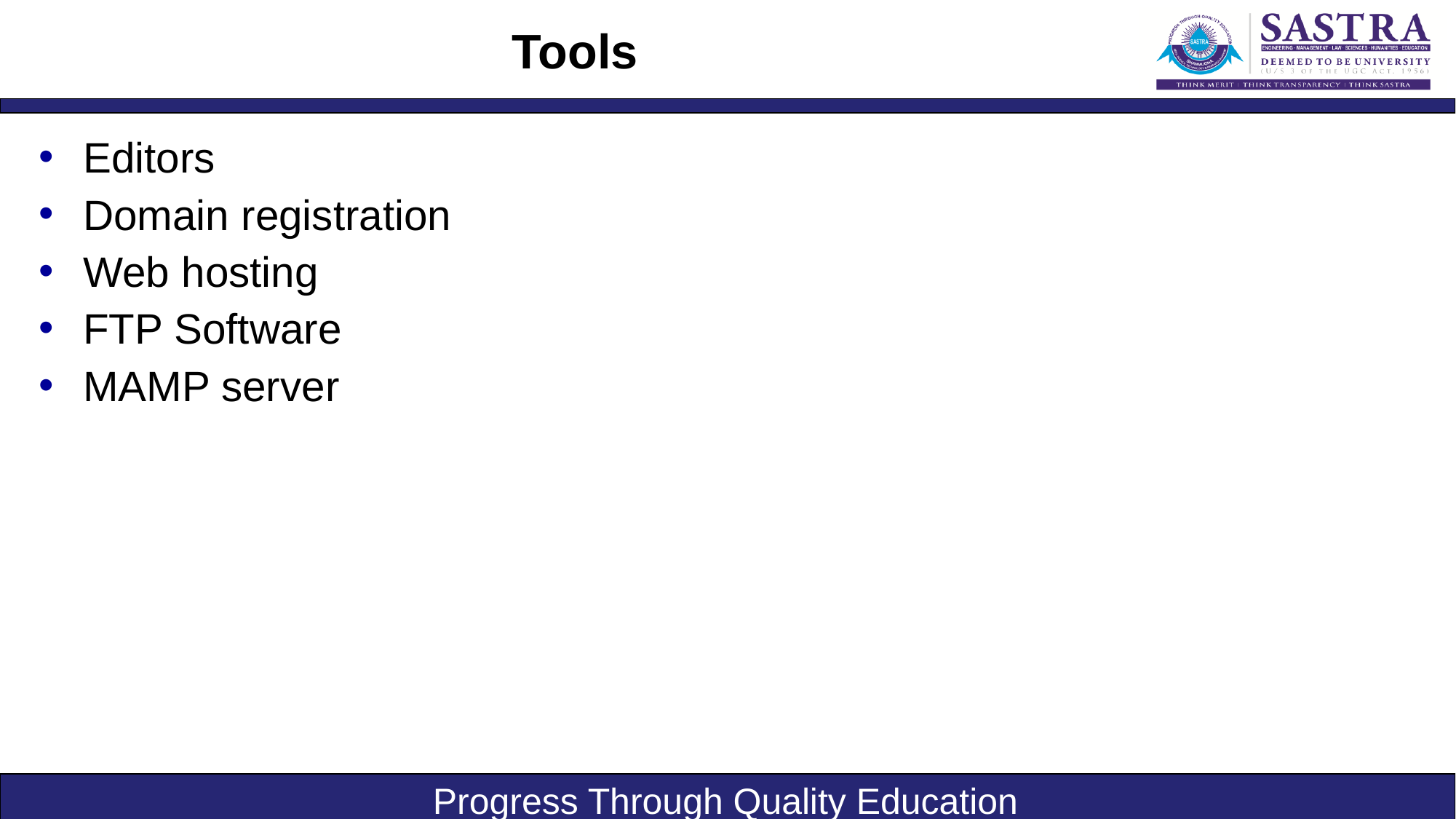

# Tools
Editors
Domain registration
Web hosting
FTP Software
MAMP server